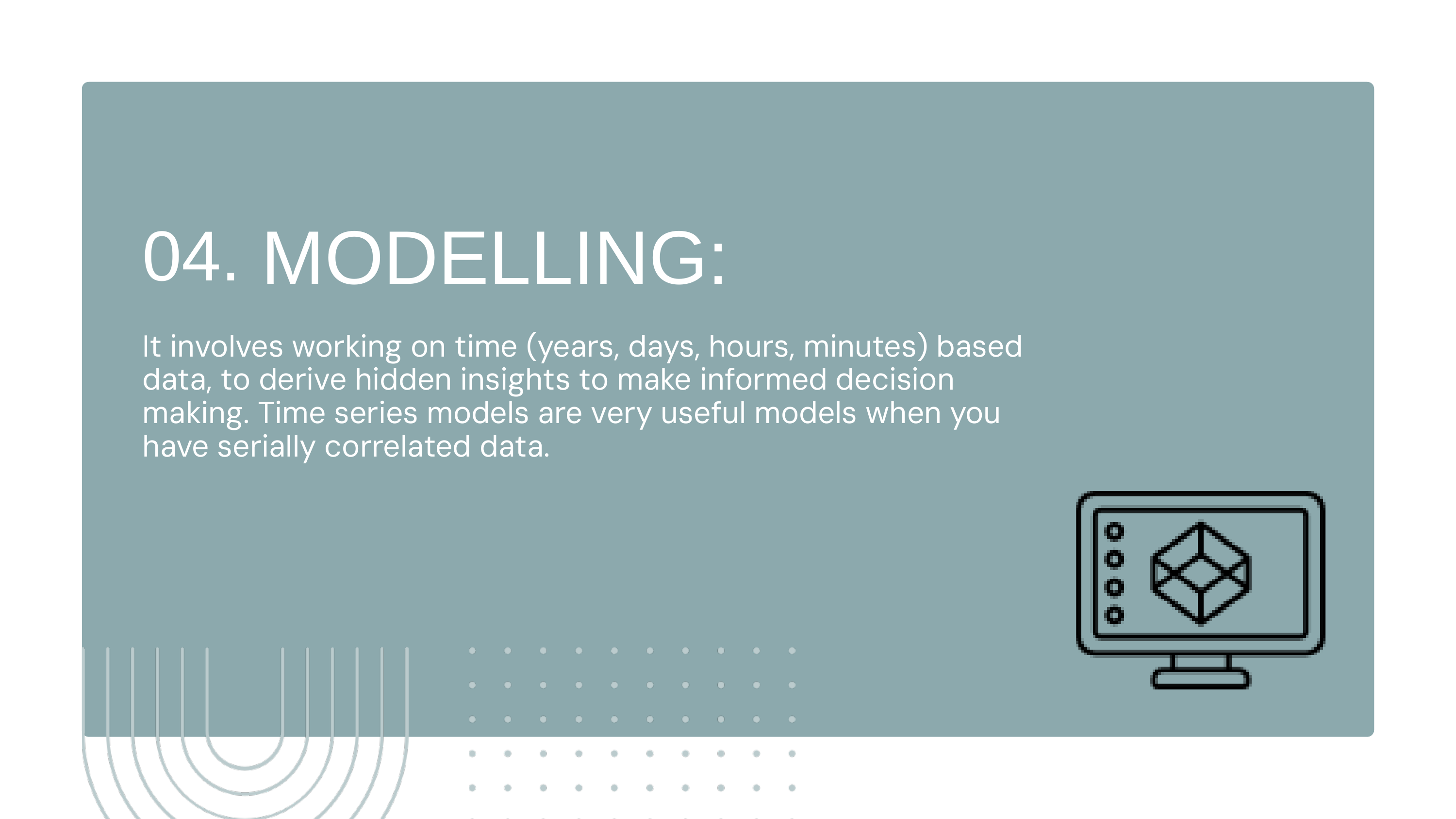

MODELLING:
04.
It involves working on time (years, days, hours, minutes) based data, to derive hidden insights to make informed decision making. Time series models are very useful models when you have serially correlated data.